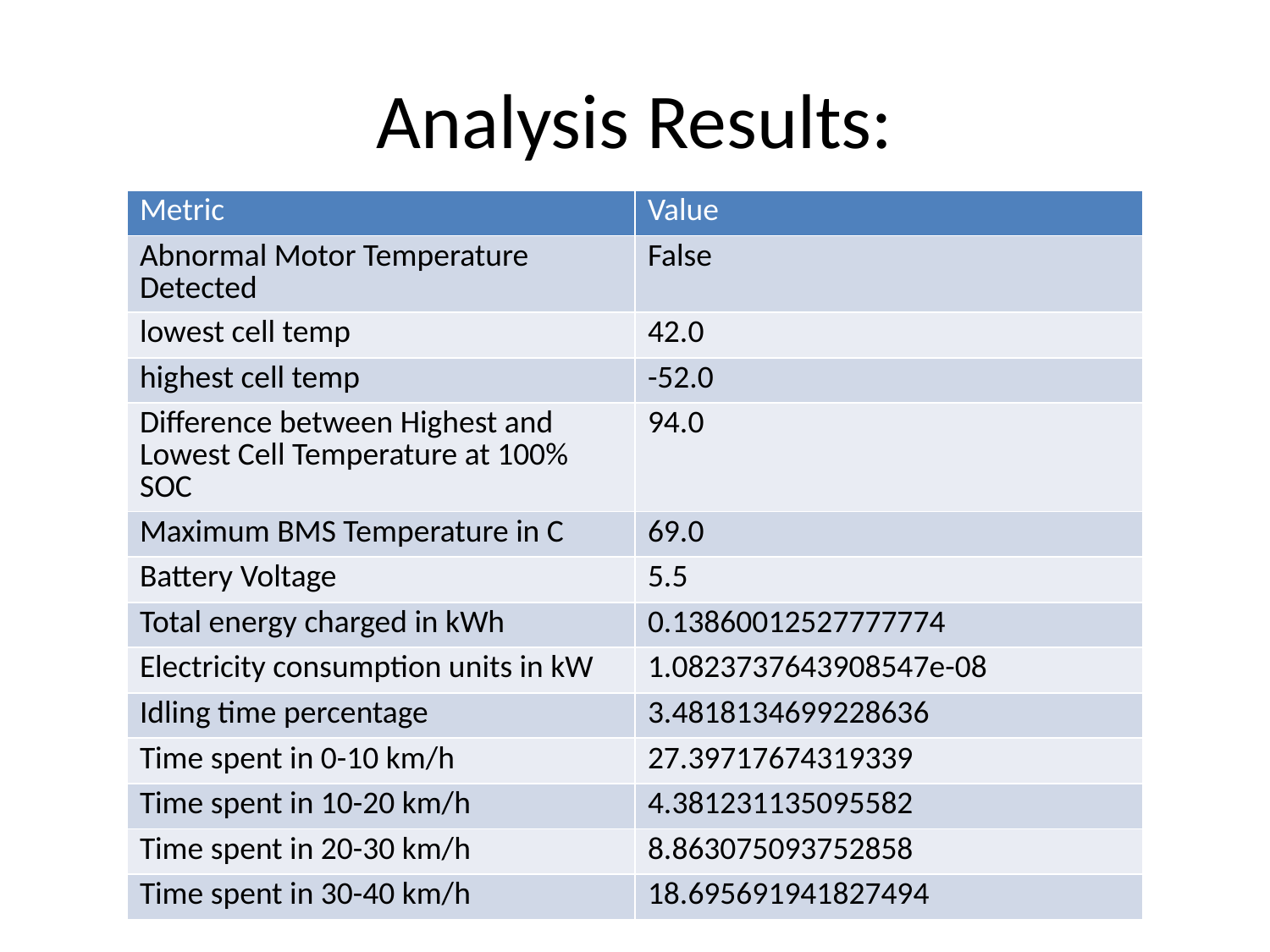

# Analysis Results:
| Metric | Value |
| --- | --- |
| Abnormal Motor Temperature Detected | False |
| lowest cell temp | 42.0 |
| highest cell temp | -52.0 |
| Difference between Highest and Lowest Cell Temperature at 100% SOC | 94.0 |
| Maximum BMS Temperature in C | 69.0 |
| Battery Voltage | 5.5 |
| Total energy charged in kWh | 0.13860012527777774 |
| Electricity consumption units in kW | 1.0823737643908547e-08 |
| Idling time percentage | 3.4818134699228636 |
| Time spent in 0-10 km/h | 27.39717674319339 |
| Time spent in 10-20 km/h | 4.381231135095582 |
| Time spent in 20-30 km/h | 8.863075093752858 |
| Time spent in 30-40 km/h | 18.695691941827494 |